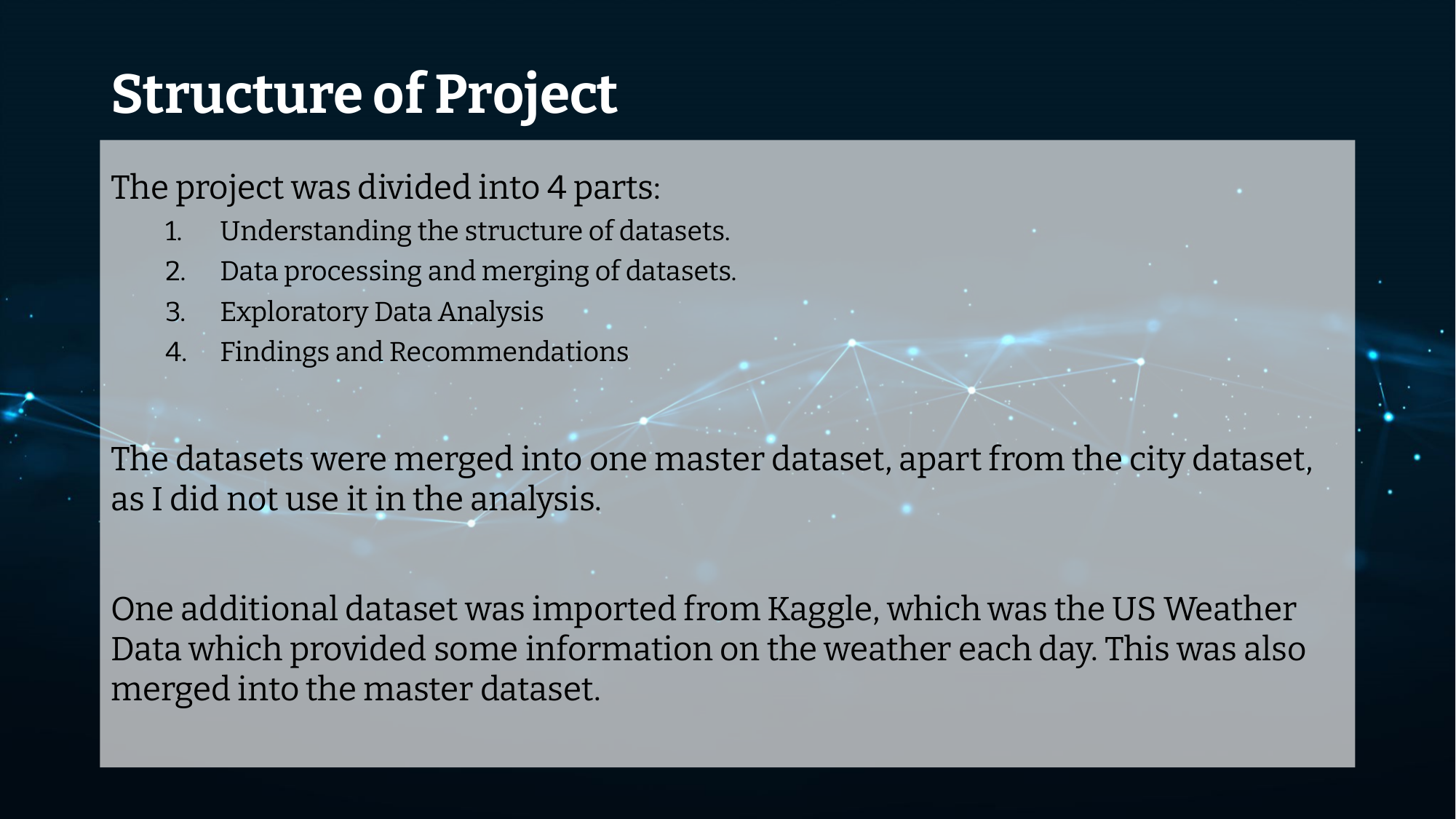

# Structure of Project
The project was divided into 4 parts:
Understanding the structure of datasets.
Data processing and merging of datasets.
Exploratory Data Analysis
Findings and Recommendations

The datasets were merged into one master dataset, apart from the city dataset, as I did not use it in the analysis.

One additional dataset was imported from Kaggle, which was the US Weather Data which provided some information on the weather each day. This was also merged into the master dataset.